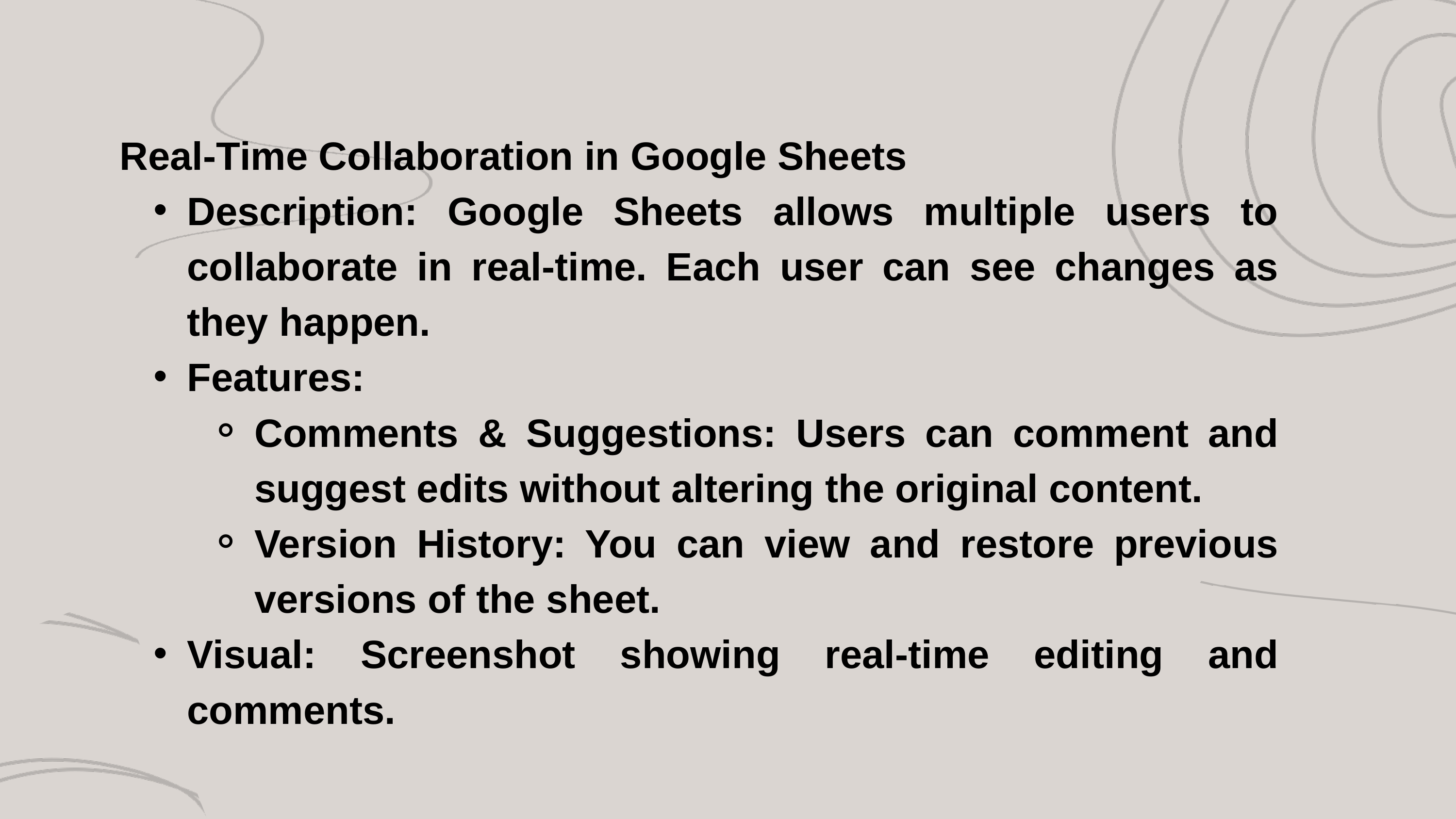

Real-Time Collaboration in Google Sheets
Description: Google Sheets allows multiple users to collaborate in real-time. Each user can see changes as they happen.
Features:
Comments & Suggestions: Users can comment and suggest edits without altering the original content.
Version History: You can view and restore previous versions of the sheet.
Visual: Screenshot showing real-time editing and comments.